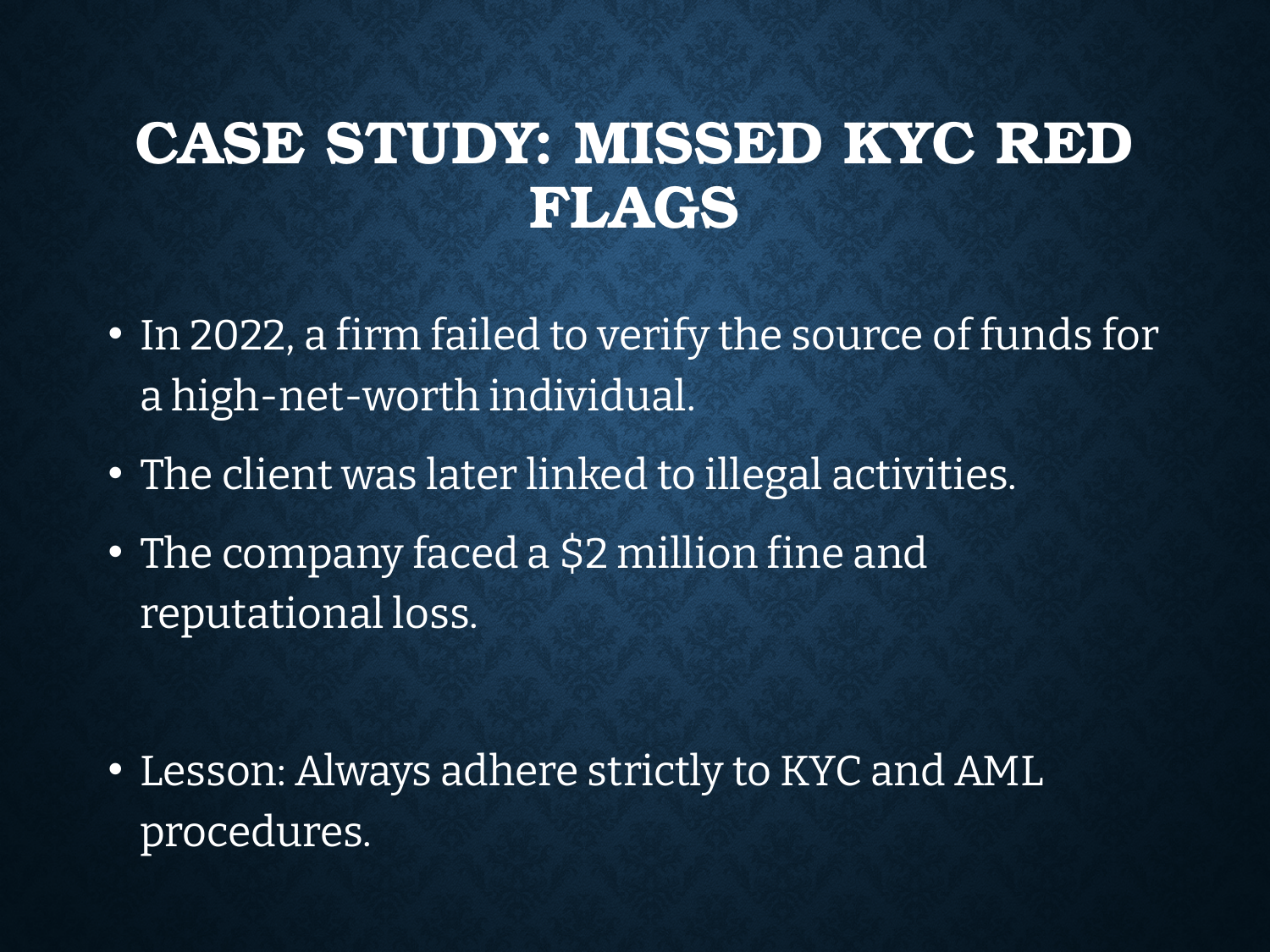

# Case Study: Missed KYC Red Flags
In 2022, a firm failed to verify the source of funds for a high-net-worth individual.
The client was later linked to illegal activities.
The company faced a $2 million fine and reputational loss.

Lesson: Always adhere strictly to KYC and AML procedures.